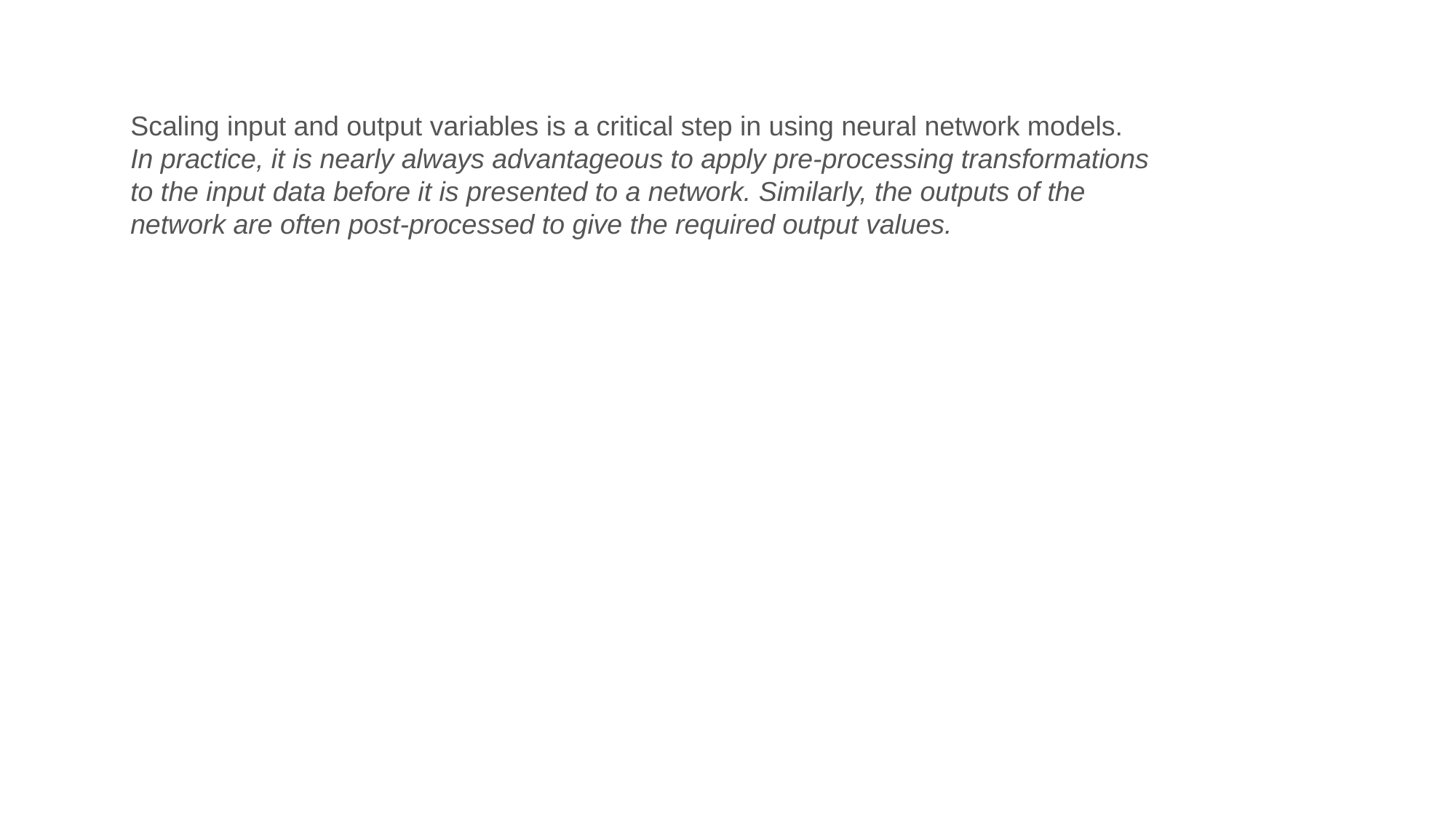

Scaling input and output variables is a critical step in using neural network models.
In practice, it is nearly always advantageous to apply pre-processing transformations to the input data before it is presented to a network. Similarly, the outputs of the network are often post-processed to give the required output values.